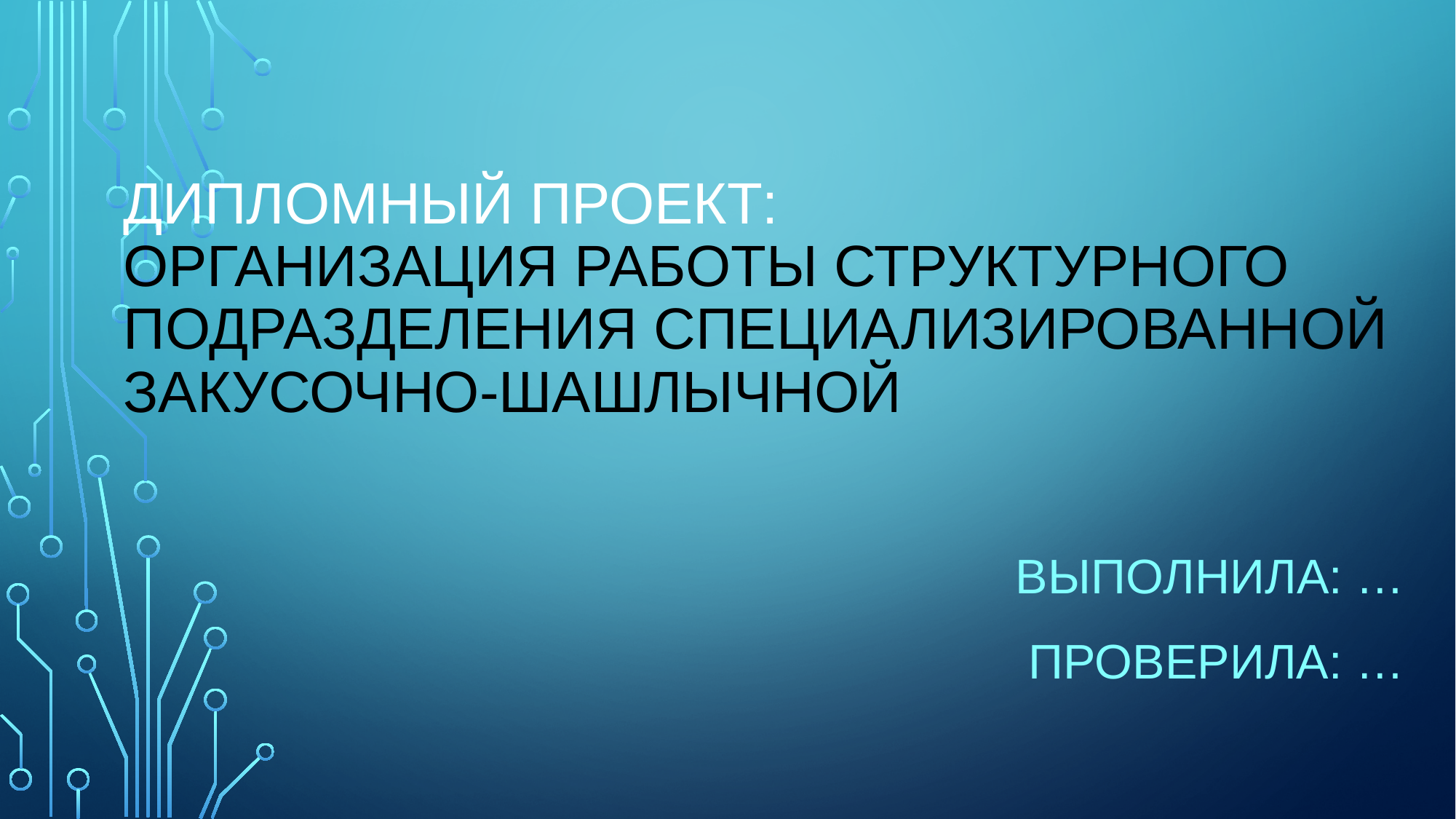

# Дипломный проект: организация работы структурного подразделения специализированной закусочно-шашлычной
Выполнила: …
Проверила: …